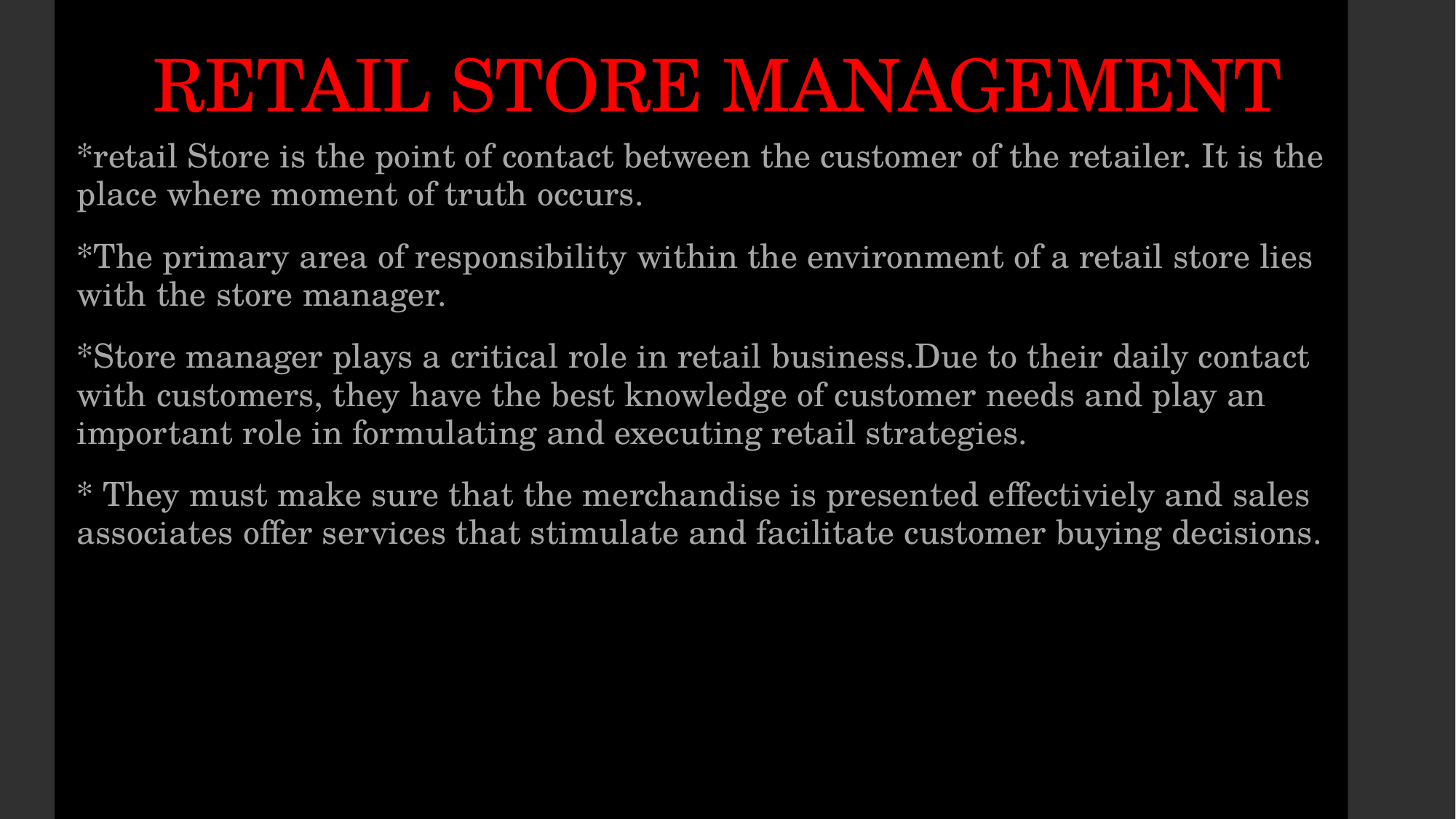

# RETAIL STORE MANAGEMENT
*retail Store is the point of contact between the customer of the retailer. It is the place where moment of truth occurs.
*The primary area of responsibility within the environment of a retail store lies with the store manager.
*Store manager plays a critical role in retail business.Due to their daily contact with customers, they have the best knowledge of customer needs and play an important role in formulating and executing retail strategies.
* They must make sure that the merchandise is presented effectiviely and sales associates offer services that stimulate and facilitate customer buying decisions.